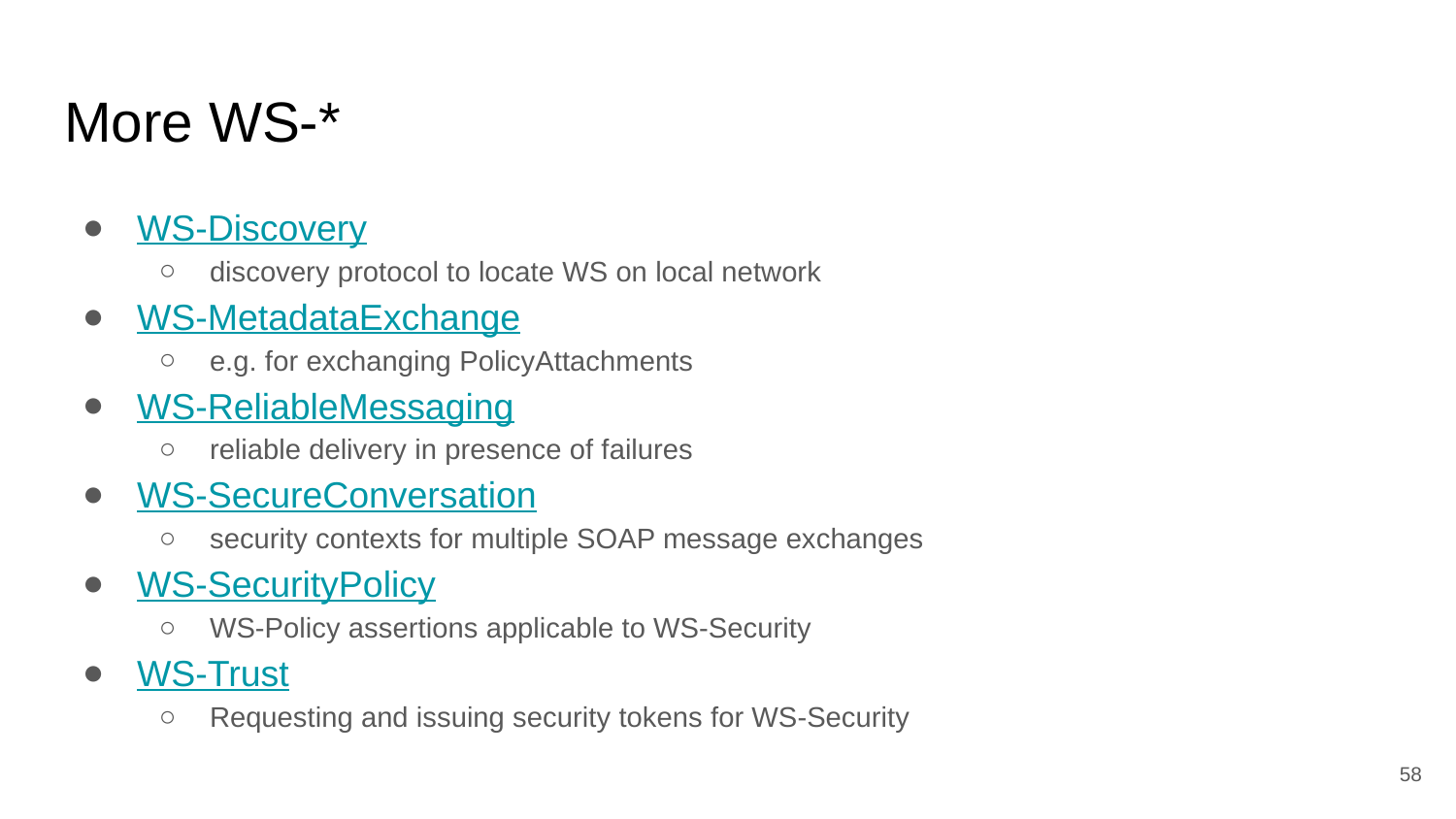

# More WS-*
WS-Discovery
discovery protocol to locate WS on local network
WS-MetadataExchange
e.g. for exchanging PolicyAttachments
WS-ReliableMessaging
reliable delivery in presence of failures
WS-SecureConversation
security contexts for multiple SOAP message exchanges
WS-SecurityPolicy
WS-Policy assertions applicable to WS-Security
WS-Trust
Requesting and issuing security tokens for WS-Security
58